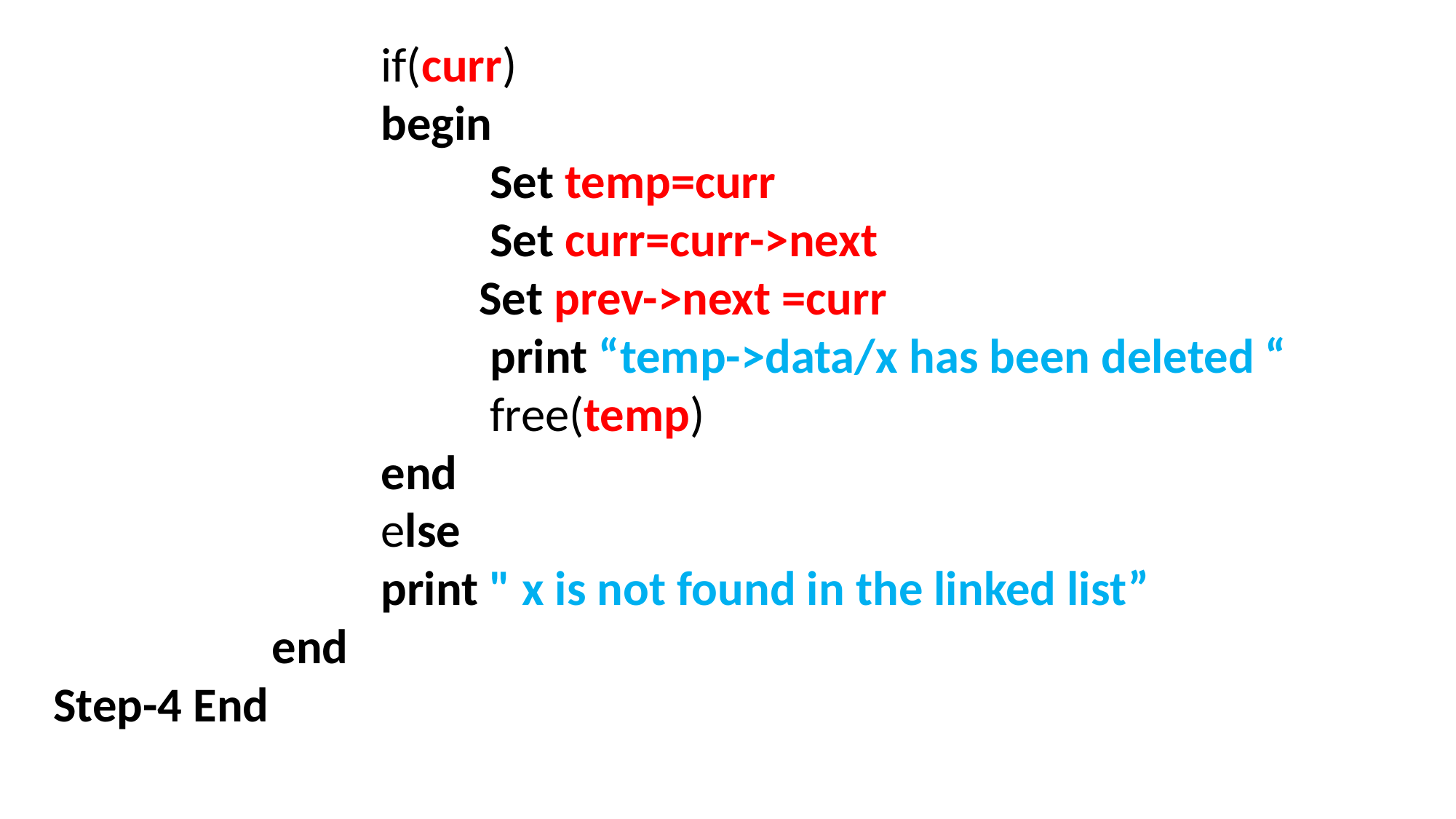

if(curr)
begin
     	Set temp=curr
Set curr=curr->next
         Set prev->next =curr
     	print “temp->data/x has been deleted “
free(temp)
end
else
     print " x is not found in the linked list”
end
Step-4 End